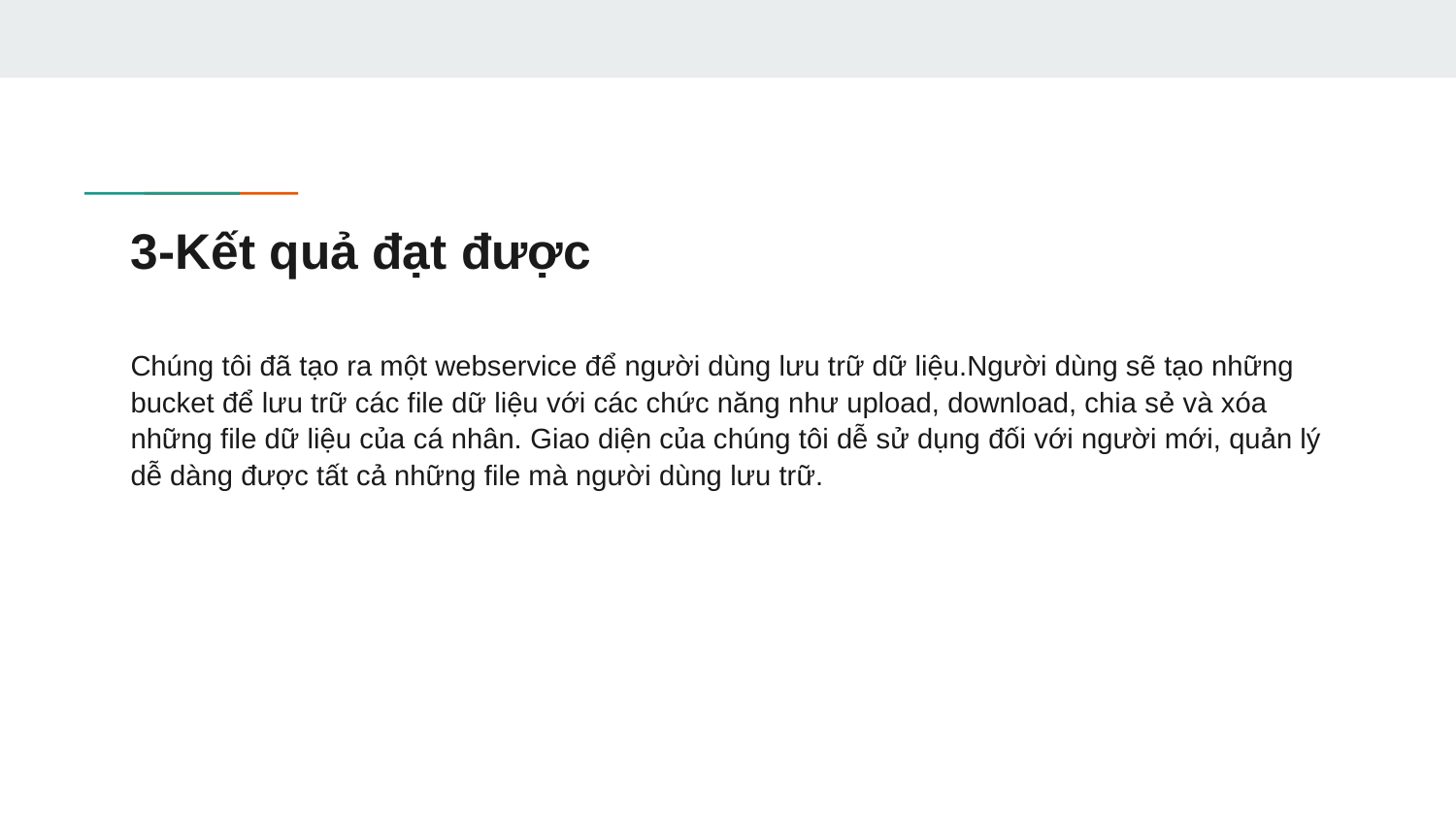

# 3-Kết quả đạt được
Chúng tôi đã tạo ra một webservice để người dùng lưu trữ dữ liệu.Người dùng sẽ tạo những bucket để lưu trữ các file dữ liệu với các chức năng như upload, download, chia sẻ và xóa những file dữ liệu của cá nhân. Giao diện của chúng tôi dễ sử dụng đối với người mới, quản lý dễ dàng được tất cả những file mà người dùng lưu trữ.